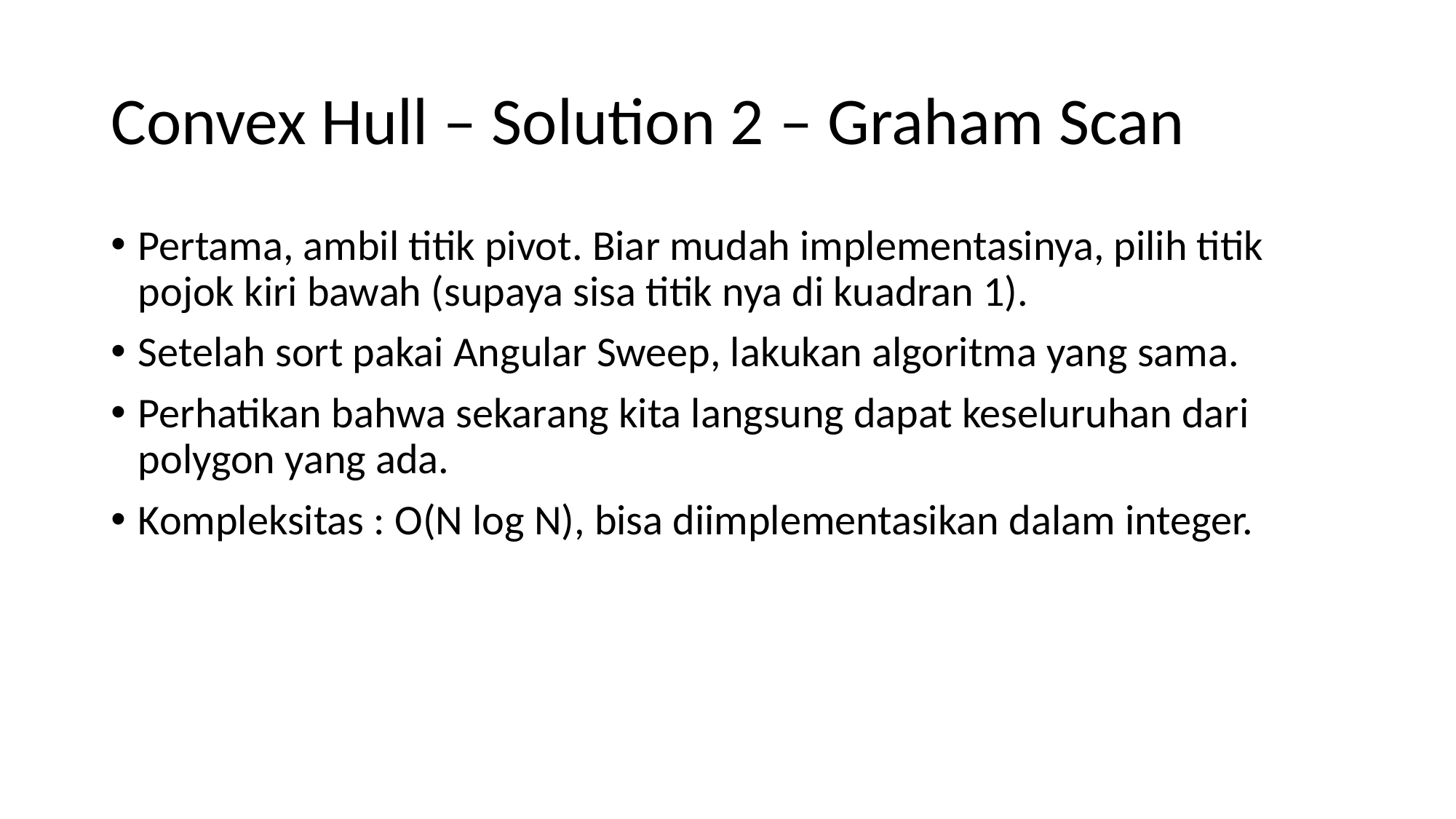

# Convex Hull – Solution 2 – Graham Scan
Pertama, ambil titik pivot. Biar mudah implementasinya, pilih titik pojok kiri bawah (supaya sisa titik nya di kuadran 1).
Setelah sort pakai Angular Sweep, lakukan algoritma yang sama.
Perhatikan bahwa sekarang kita langsung dapat keseluruhan dari polygon yang ada.
Kompleksitas : O(N log N), bisa diimplementasikan dalam integer.